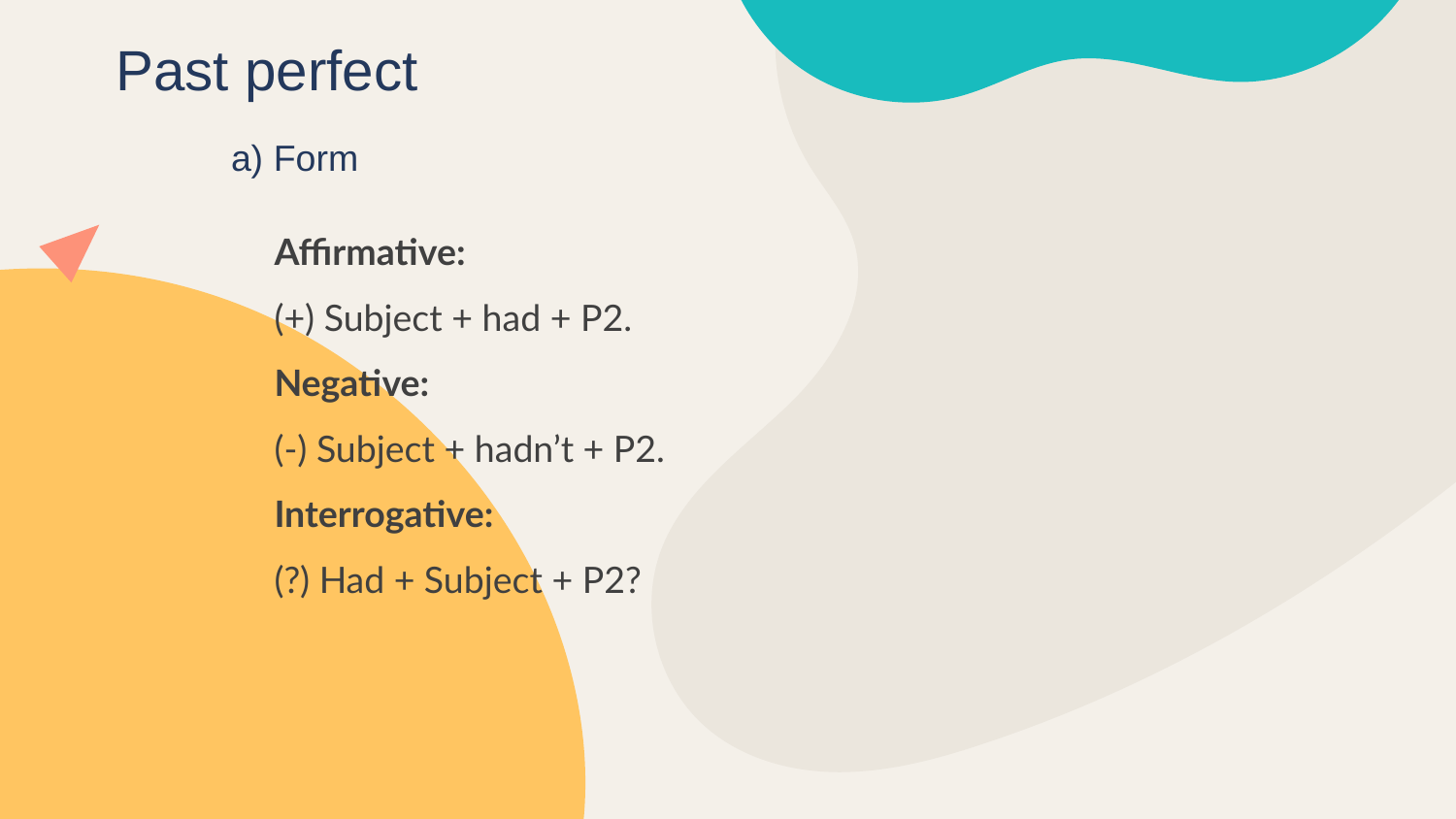

# Past perfect
a) Form
Affirmative:
(+) Subject + had + P2.
Negative:
(-) Subject + hadn’t + P2.
Interrogative:
(?) Had + Subject + P2?